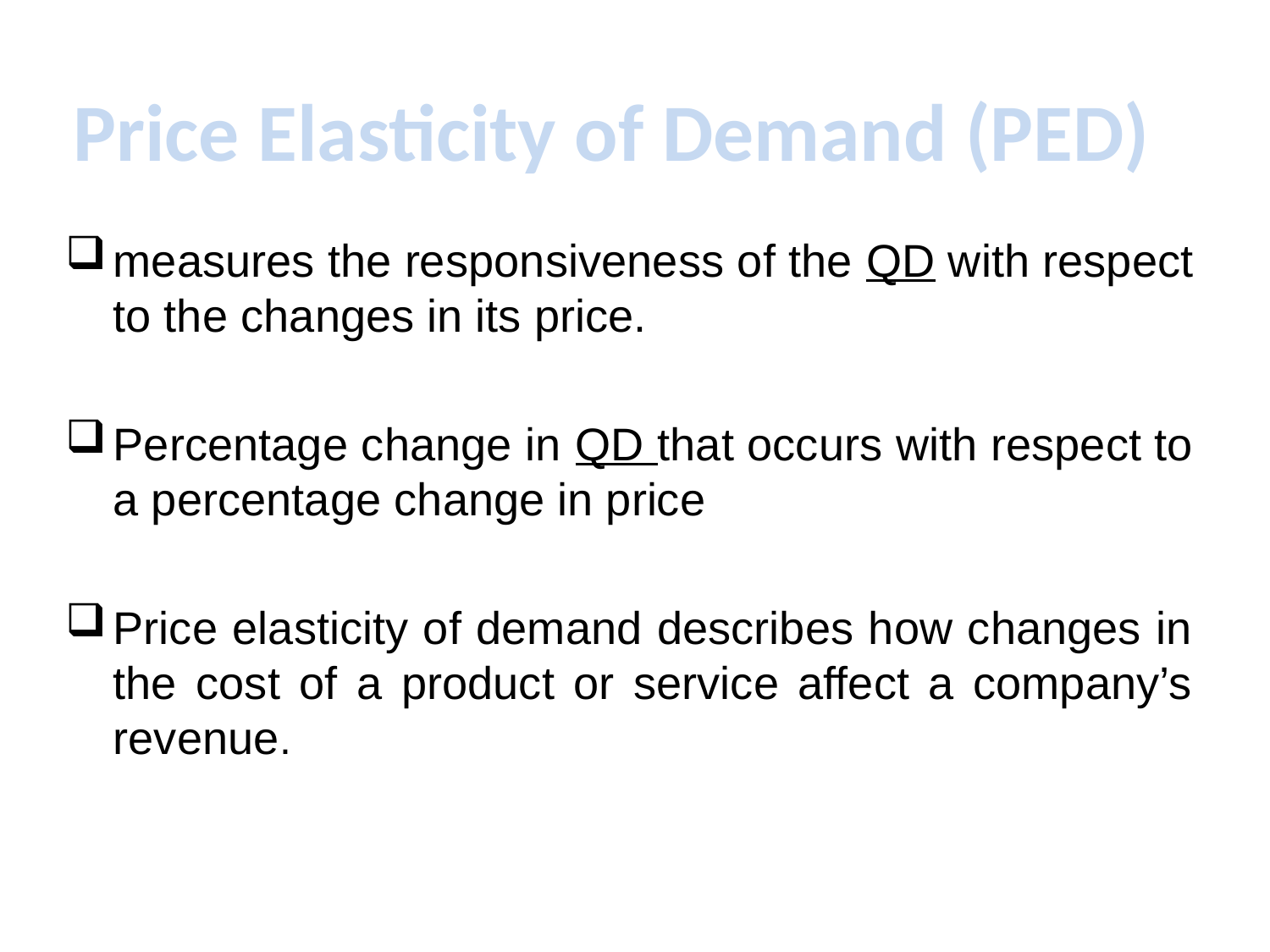

Price Elasticity of Demand (PED)

measures the responsiveness of the QD with respect to the changes in its price.

Percentage change in QD that occurs with respect to a percentage change in price

Price elasticity of demand describes how changes in the cost of a product or service affect a company’s revenue.